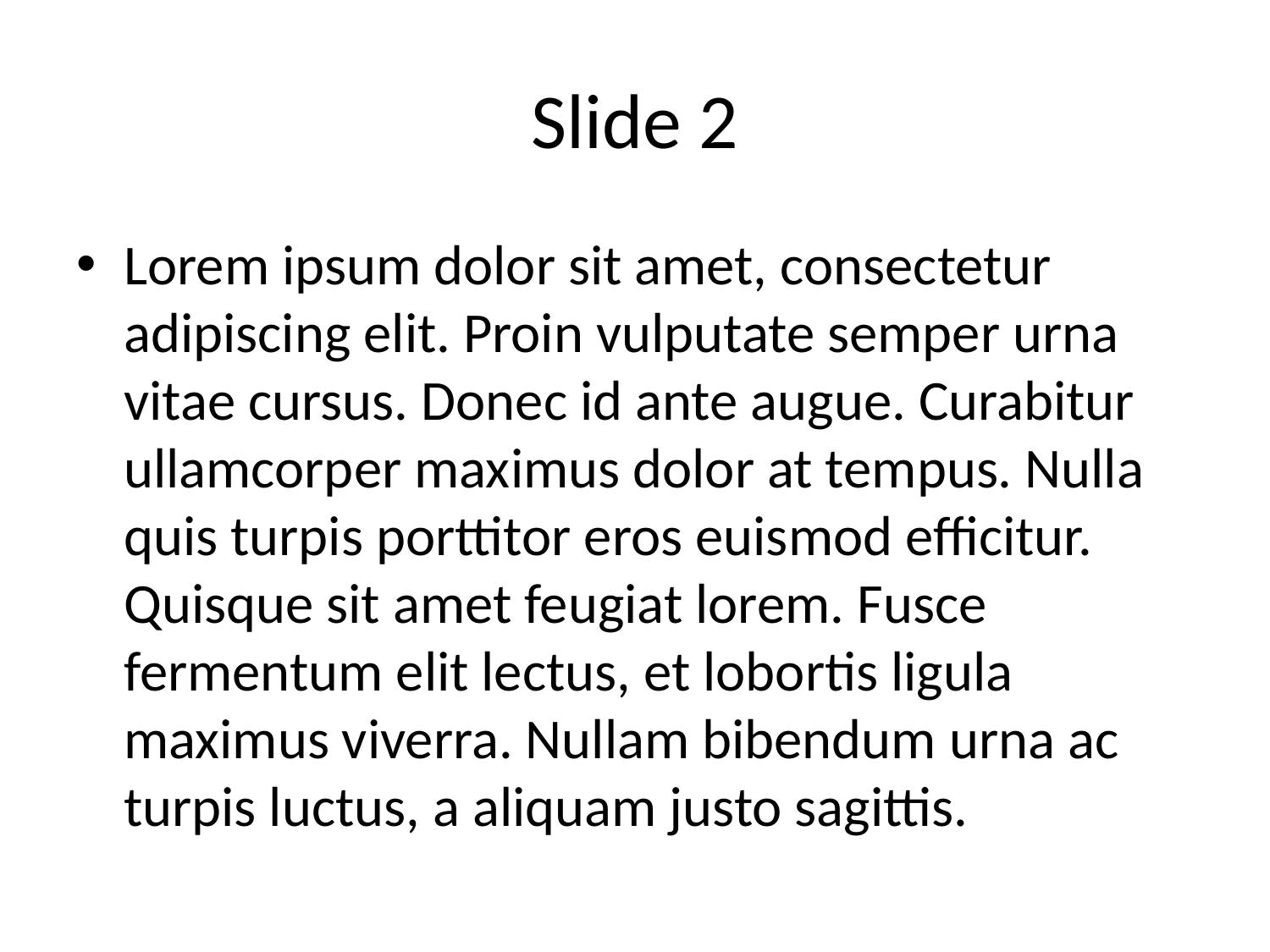

# Slide 2
Lorem ipsum dolor sit amet, consectetur adipiscing elit. Proin vulputate semper urna vitae cursus. Donec id ante augue. Curabitur ullamcorper maximus dolor at tempus. Nulla quis turpis porttitor eros euismod efficitur. Quisque sit amet feugiat lorem. Fusce fermentum elit lectus, et lobortis ligula maximus viverra. Nullam bibendum urna ac turpis luctus, a aliquam justo sagittis.